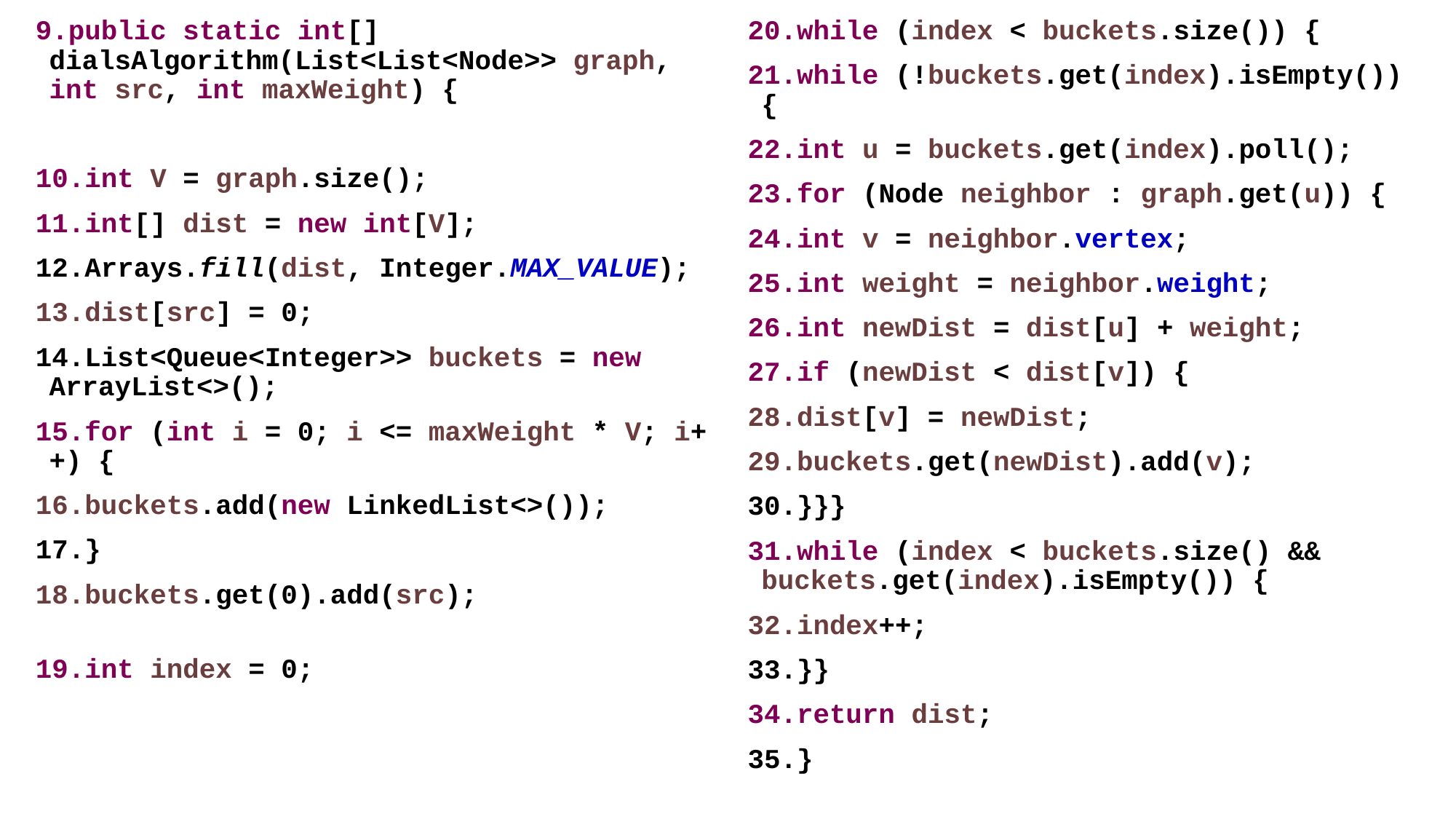

public static int[] dialsAlgorithm(List<List<Node>> graph, int src, int maxWeight) {

int V = graph.size();
int[] dist = new int[V];
Arrays.fill(dist, Integer.MAX_VALUE);
dist[src] = 0;
List<Queue<Integer>> buckets = new ArrayList<>();
for (int i = 0; i <= maxWeight * V; i++) {
buckets.add(new LinkedList<>());
}
buckets.get(0).add(src);
int index = 0;

while (index < buckets.size()) {
while (!buckets.get(index).isEmpty()) {
int u = buckets.get(index).poll();
for (Node neighbor : graph.get(u)) {
int v = neighbor.vertex;
int weight = neighbor.weight;
int newDist = dist[u] + weight;
if (newDist < dist[v]) {
dist[v] = newDist;
buckets.get(newDist).add(v);
}}}
while (index < buckets.size() && buckets.get(index).isEmpty()) {
index++;
}}
return dist;
}